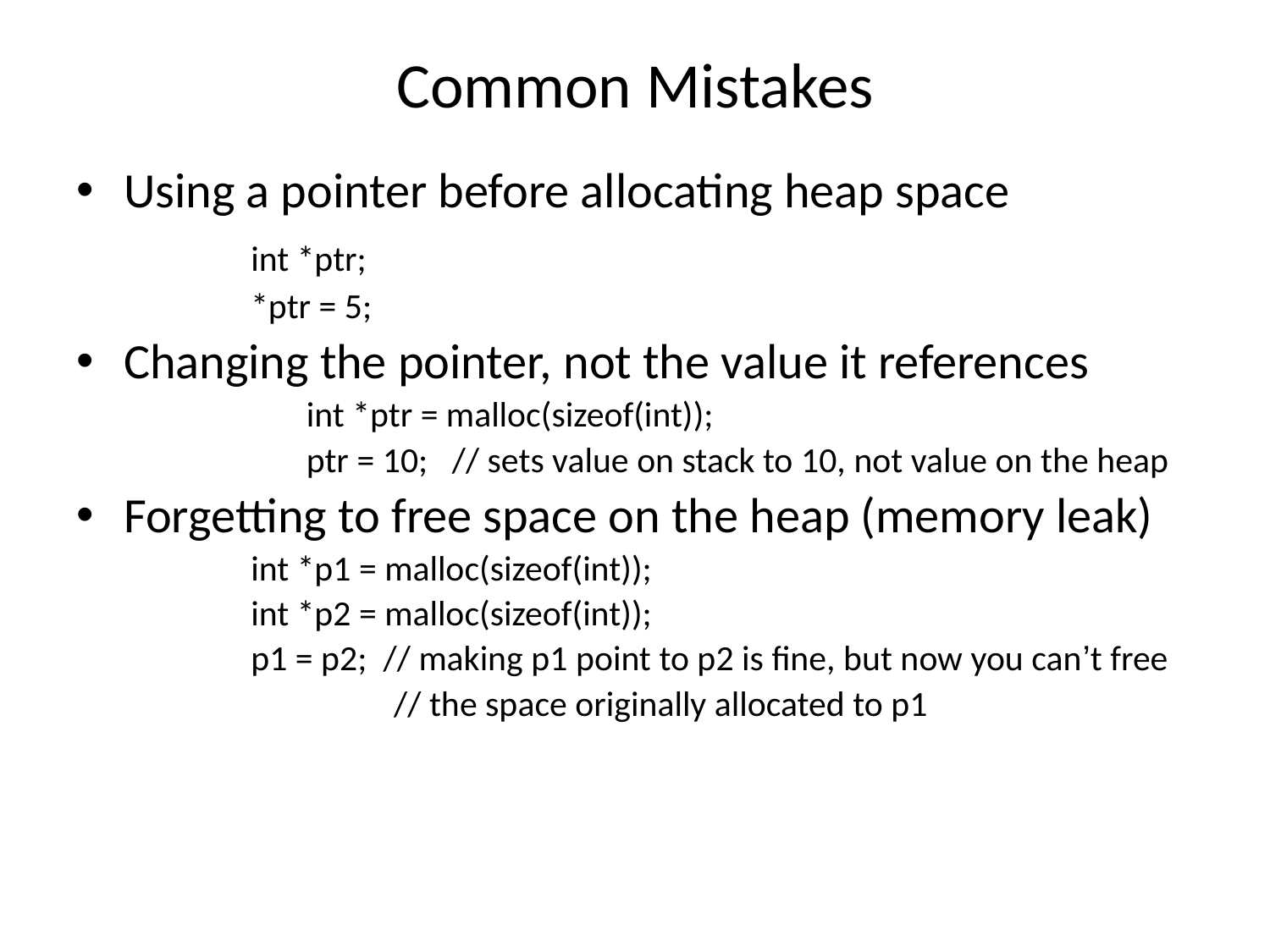

# Common Mistakes
Using a pointer before allocating heap space
		int *ptr;
		*ptr = 5;
Changing the pointer, not the value it references
		int *ptr = malloc(sizeof(int));
		ptr = 10;   // sets value on stack to 10, not value on the heap
Forgetting to free space on the heap (memory leak)
		int *p1 = malloc(sizeof(int));
		int *p2 = malloc(sizeof(int));
		p1 = p2;  // making p1 point to p2 is fine, but now you can’t free
			  // the space originally allocated to p1